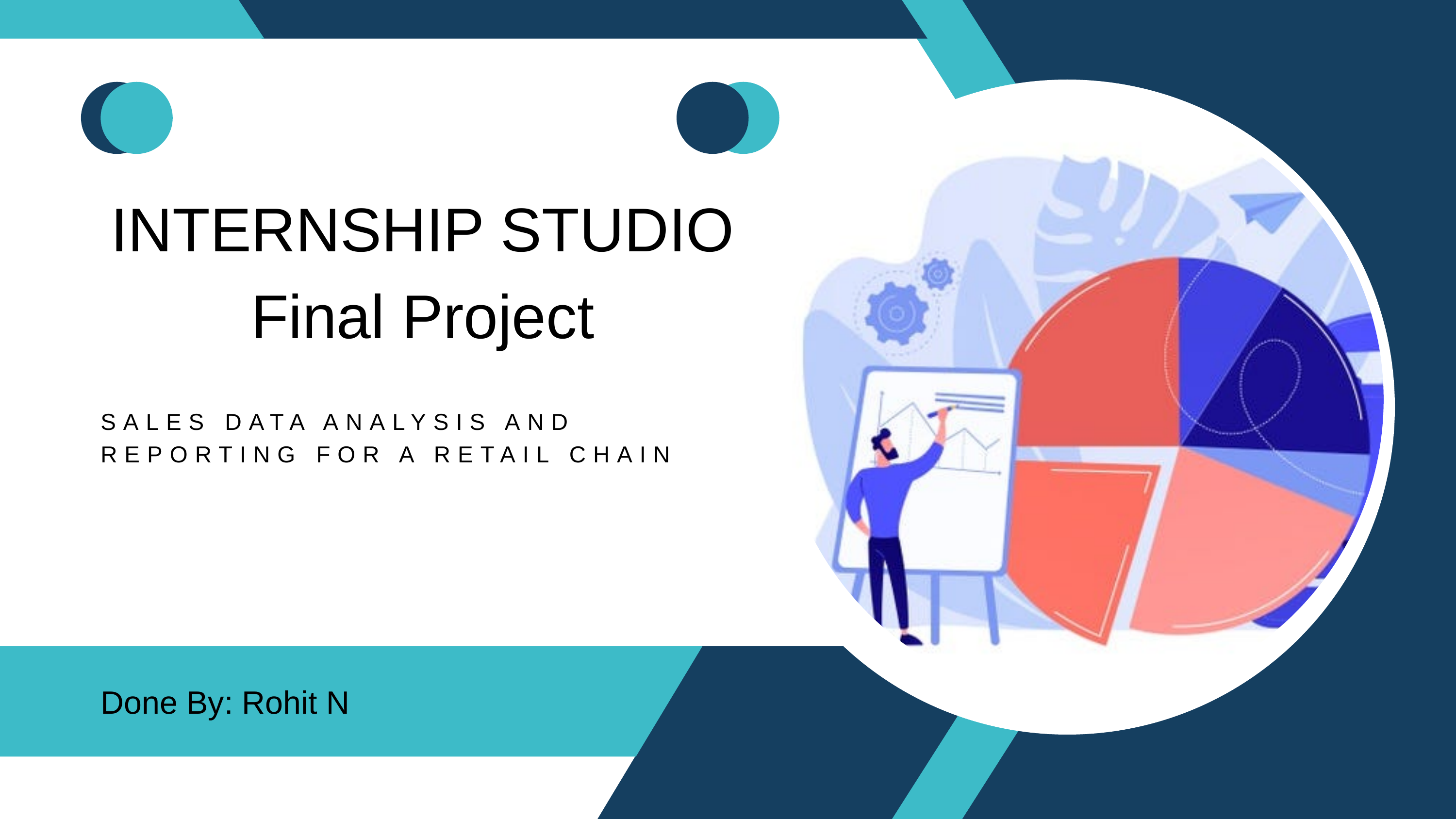

INTERNSHIP STUDIO Final Project
SALES DATA ANALYSIS AND REPORTING FOR A RETAIL CHAIN

Done By: Rohit N